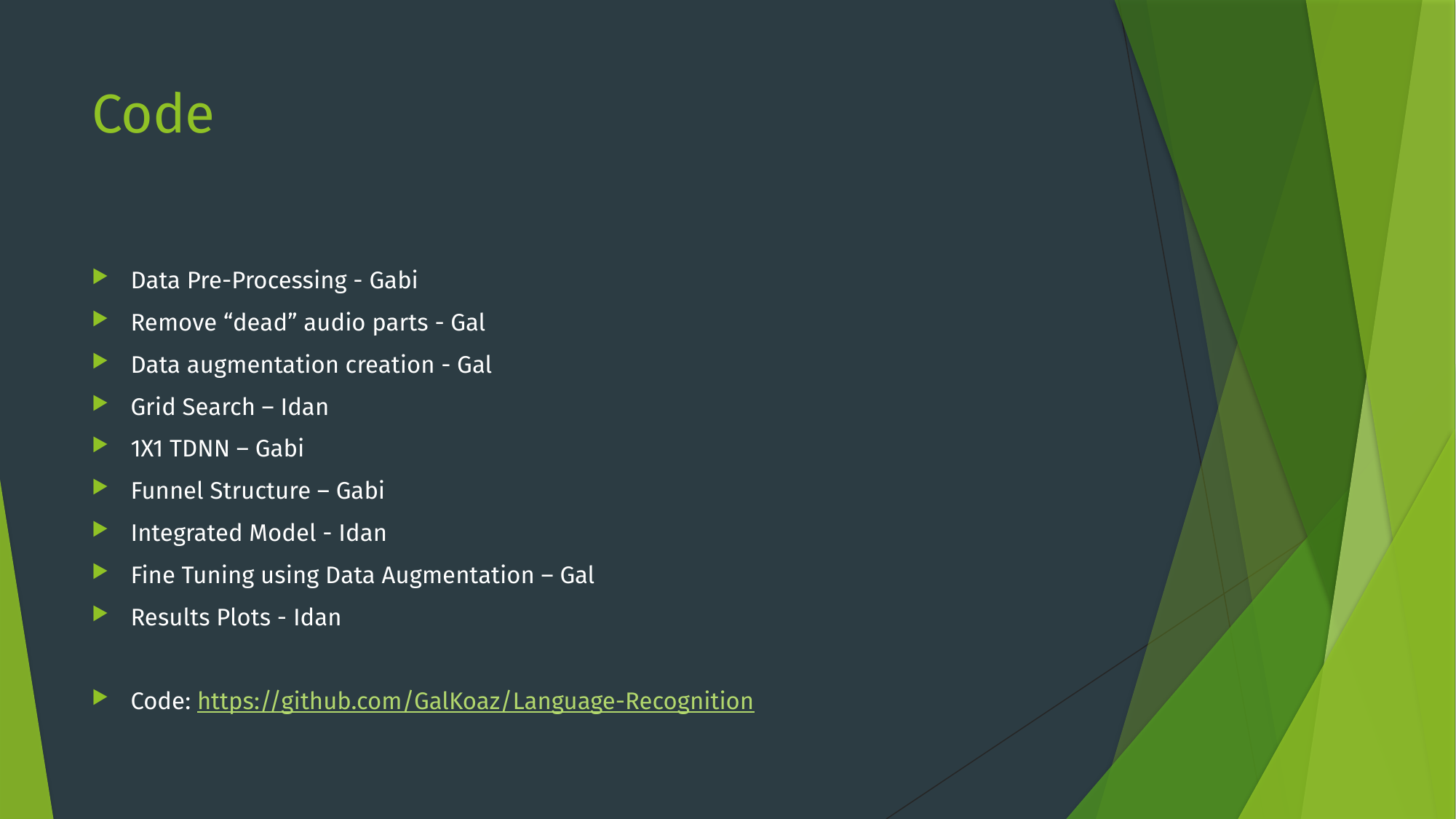

# Code
Data Pre-Processing - Gabi
Remove “dead” audio parts - Gal
Data augmentation creation - Gal
Grid Search – Idan
1X1 TDNN – Gabi
Funnel Structure – Gabi
Integrated Model - Idan
Fine Tuning using Data Augmentation – Gal
Results Plots - Idan

Code: https://github.com/GalKoaz/Language-Recognition